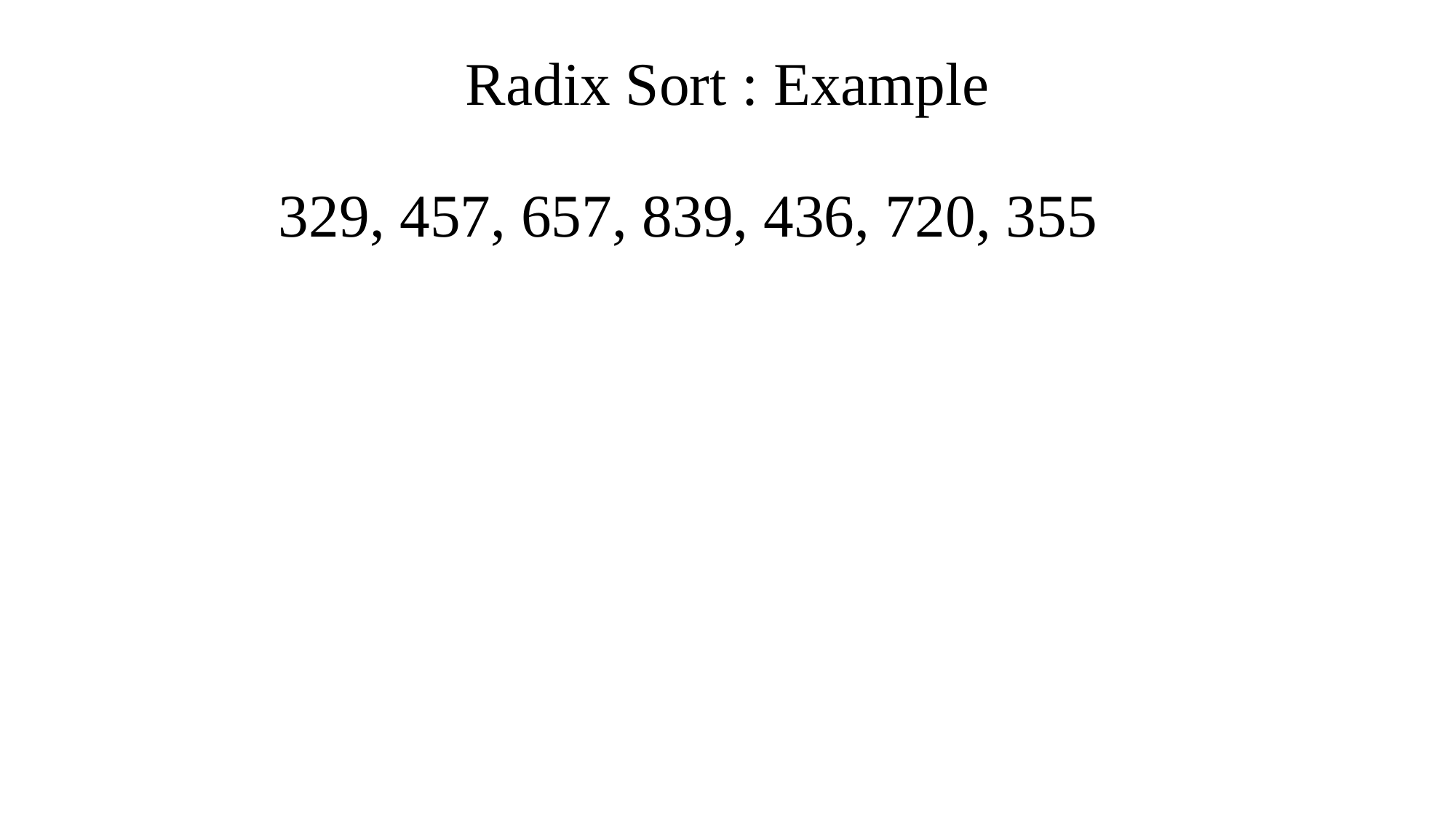

Radix Sort : Example
329, 457, 657, 839, 436, 720, 355